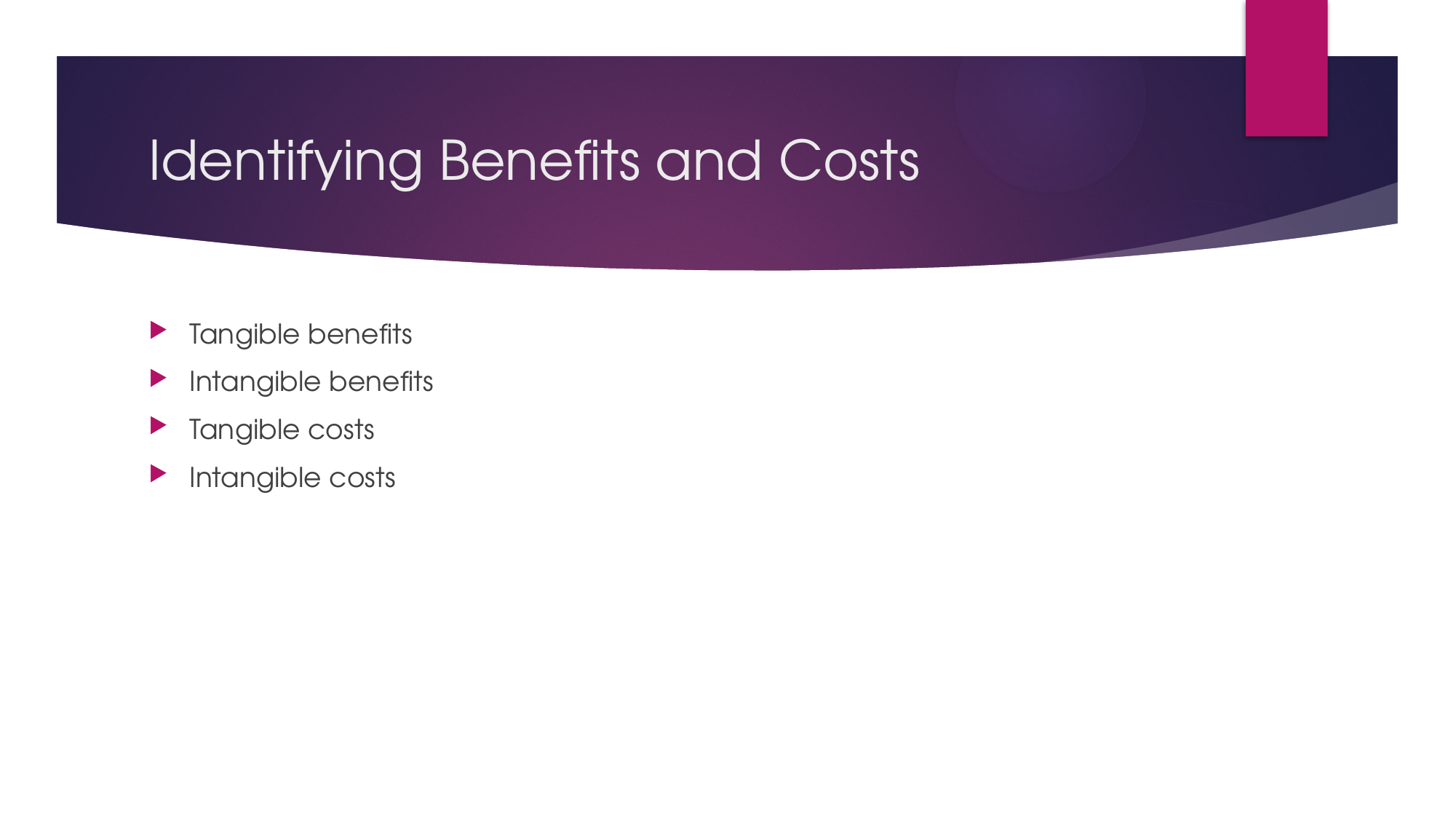

# Identifying Benefits and Costs
Tangible benefits
Intangible benefits
Tangible costs
Intangible costs